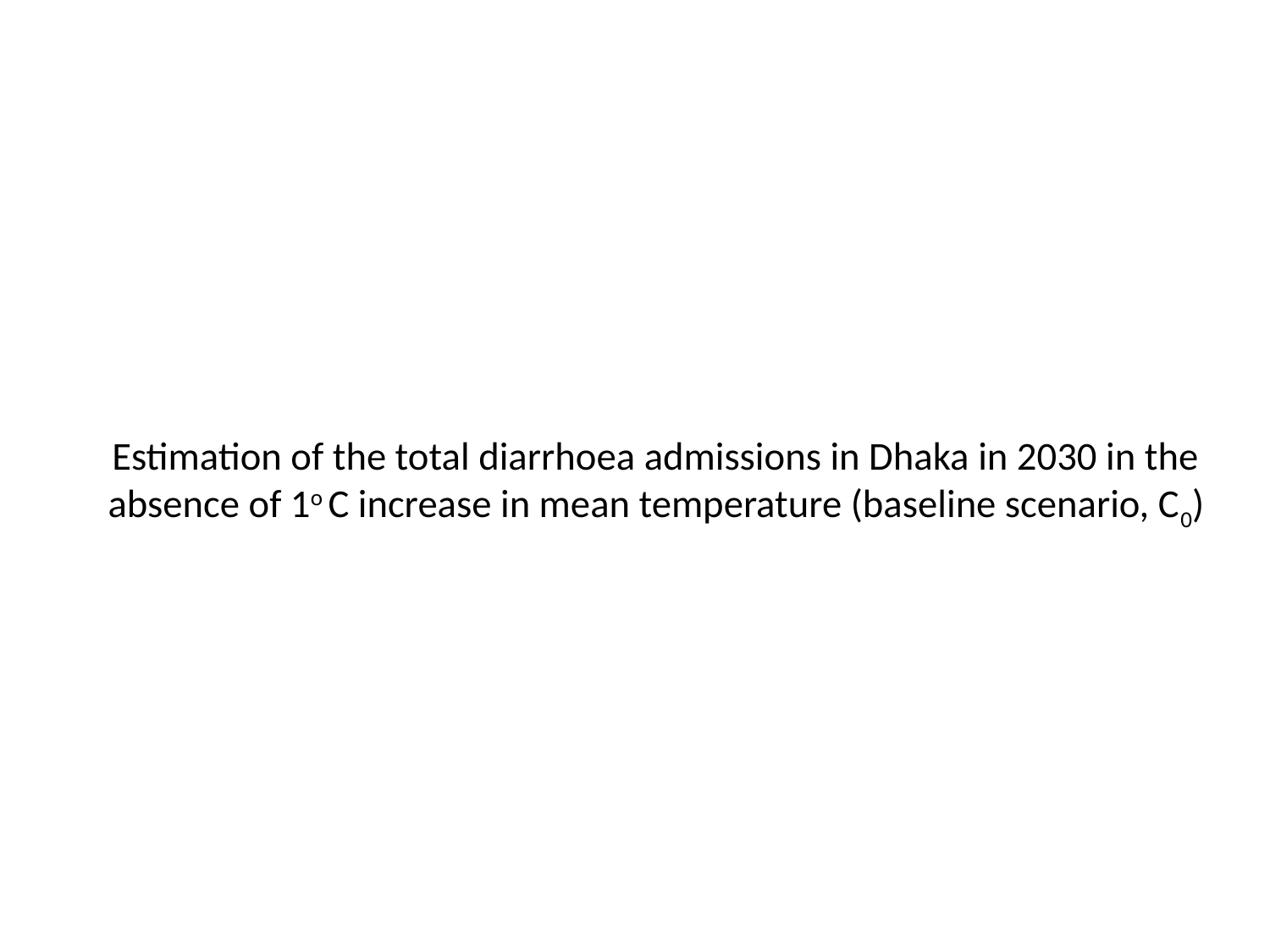

# Estimation of the total diarrhoea admissions in Dhaka in 2030 in the absence of 1o C increase in mean temperature (baseline scenario, C0)